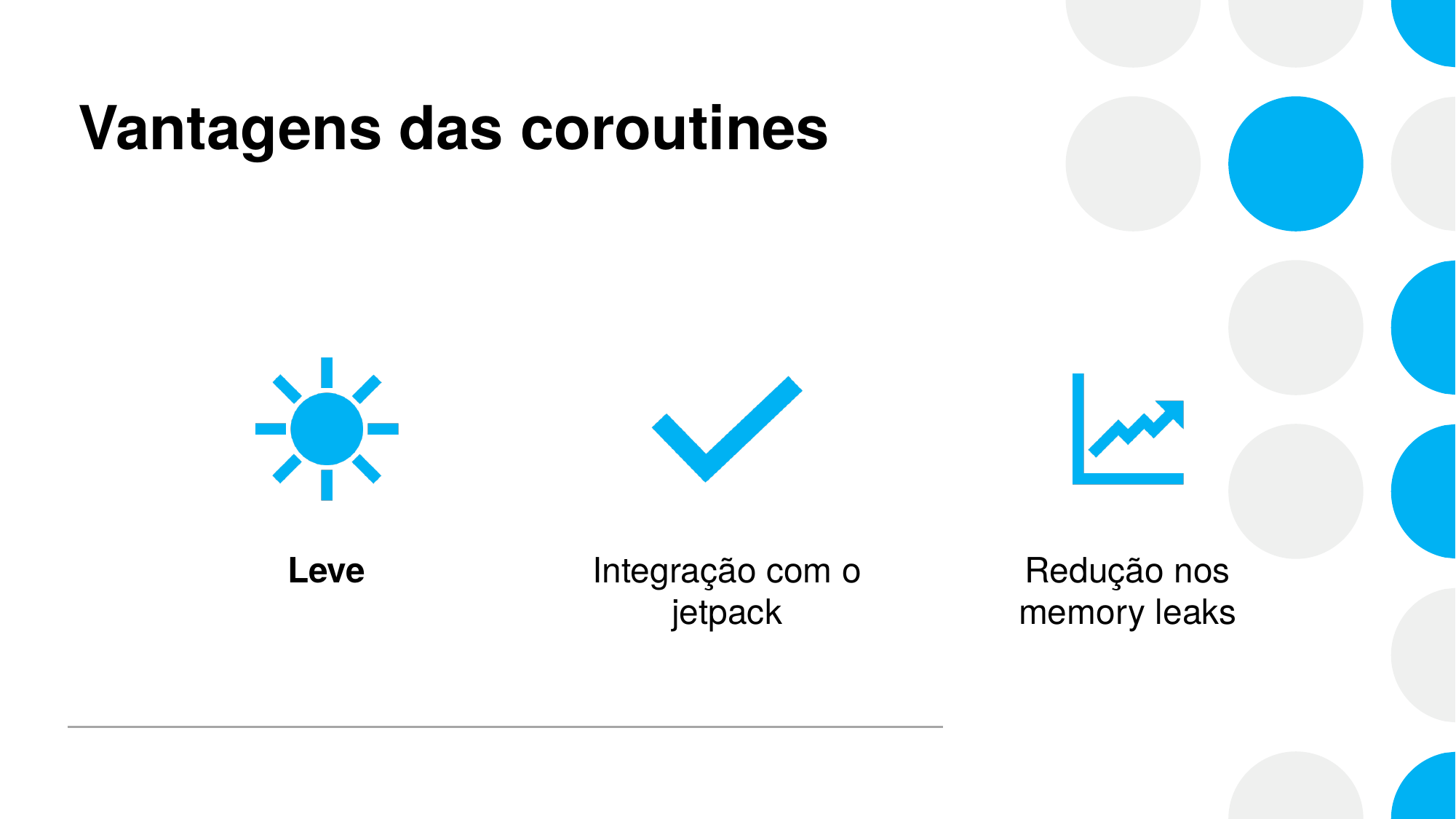

# Vantagens das coroutines
Leve
Integração com o jetpack
Redução nos memory leaks